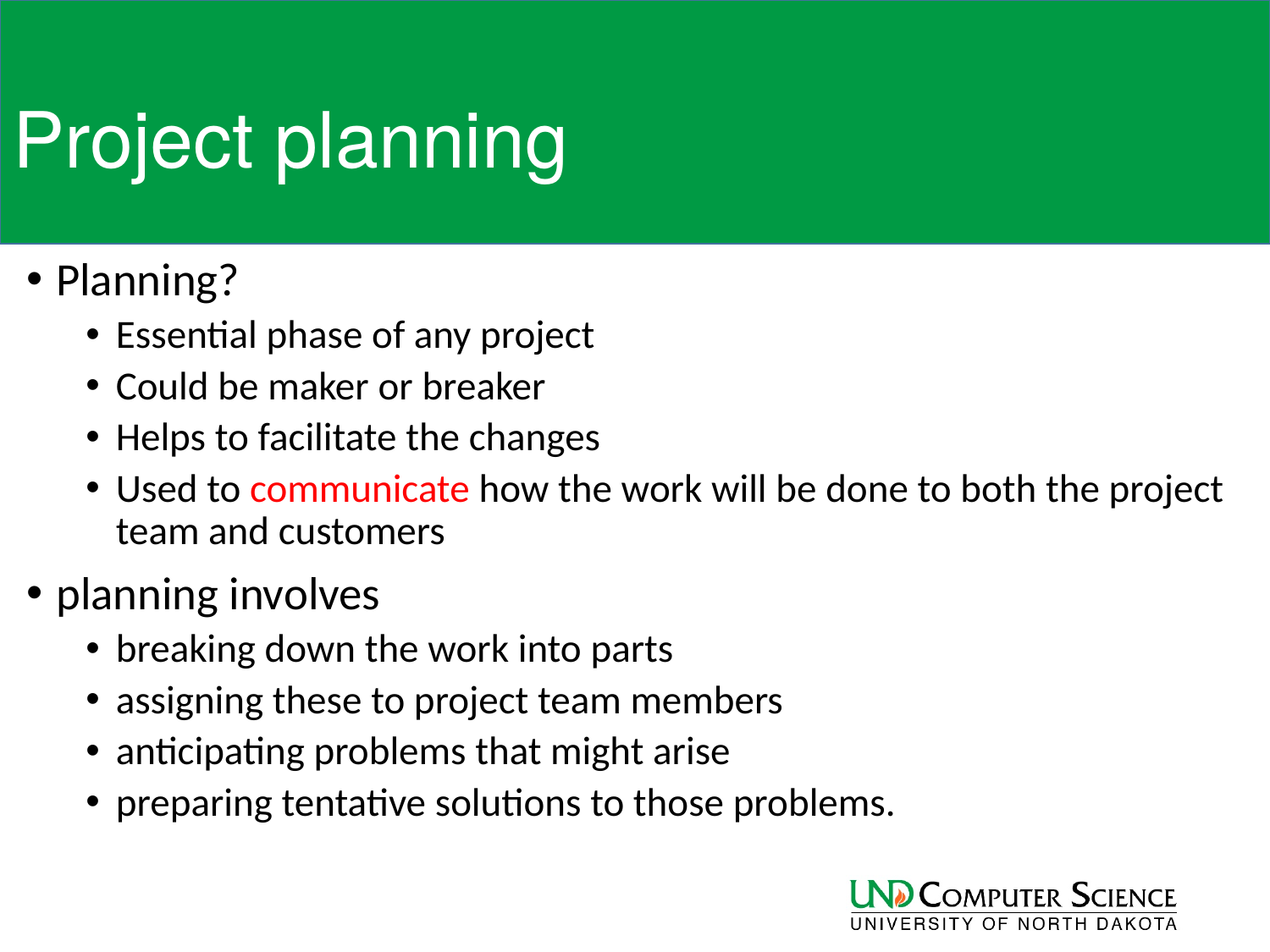

# Project planning
Planning?
Essential phase of any project
Could be maker or breaker
Helps to facilitate the changes
Used to communicate how the work will be done to both the project team and customers
planning involves
breaking down the work into parts
assigning these to project team members
anticipating problems that might arise
preparing tentative solutions to those problems.